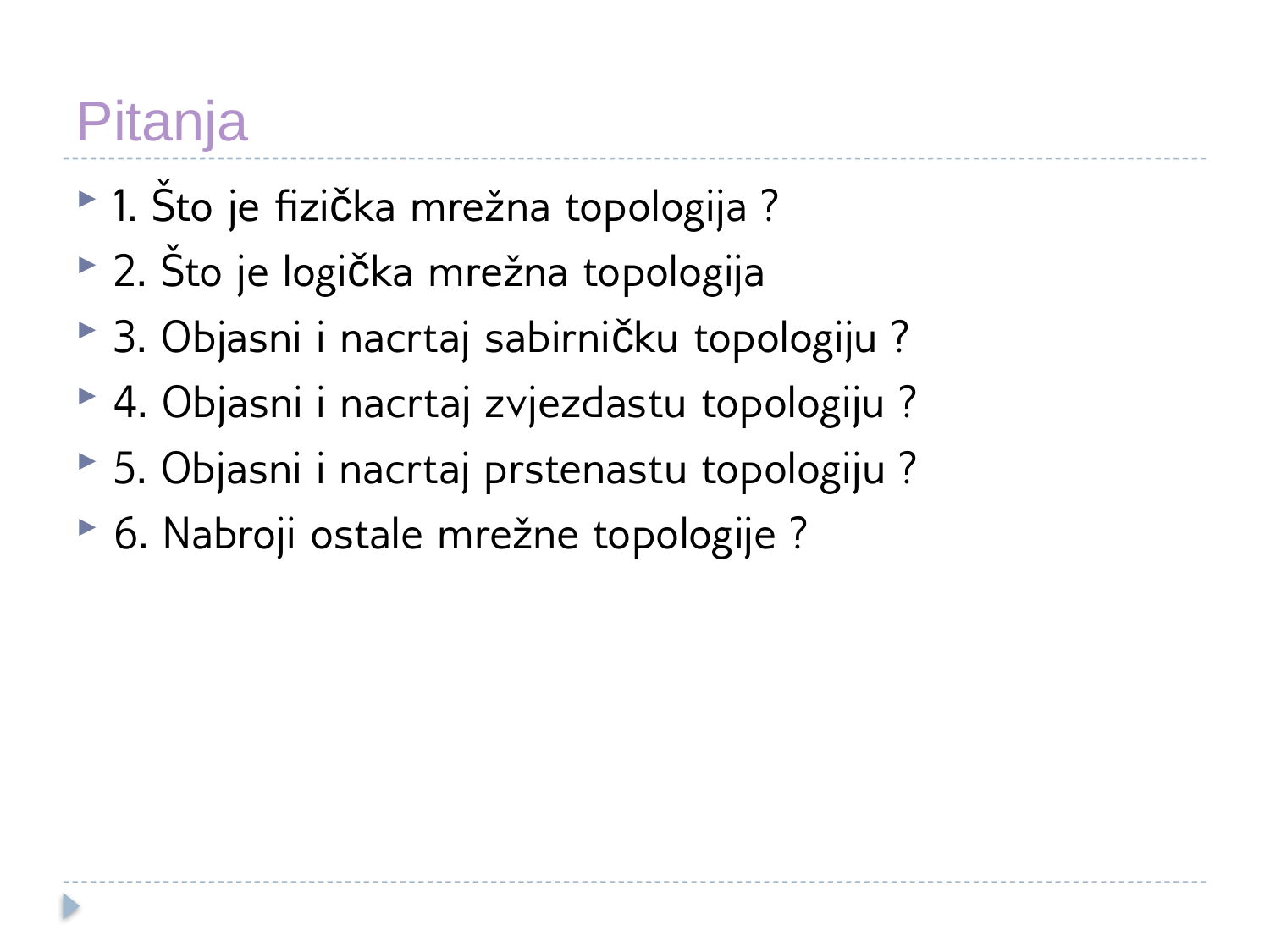

# Pitanja
1. Što je fizička mrežna topologija ?
2. Što je logička mrežna topologija
3. Objasni i nacrtaj sabirničku topologiju ?
4. Objasni i nacrtaj zvjezdastu topologiju ?
5. Objasni i nacrtaj prstenastu topologiju ?
6. Nabroji ostale mrežne topologije ?